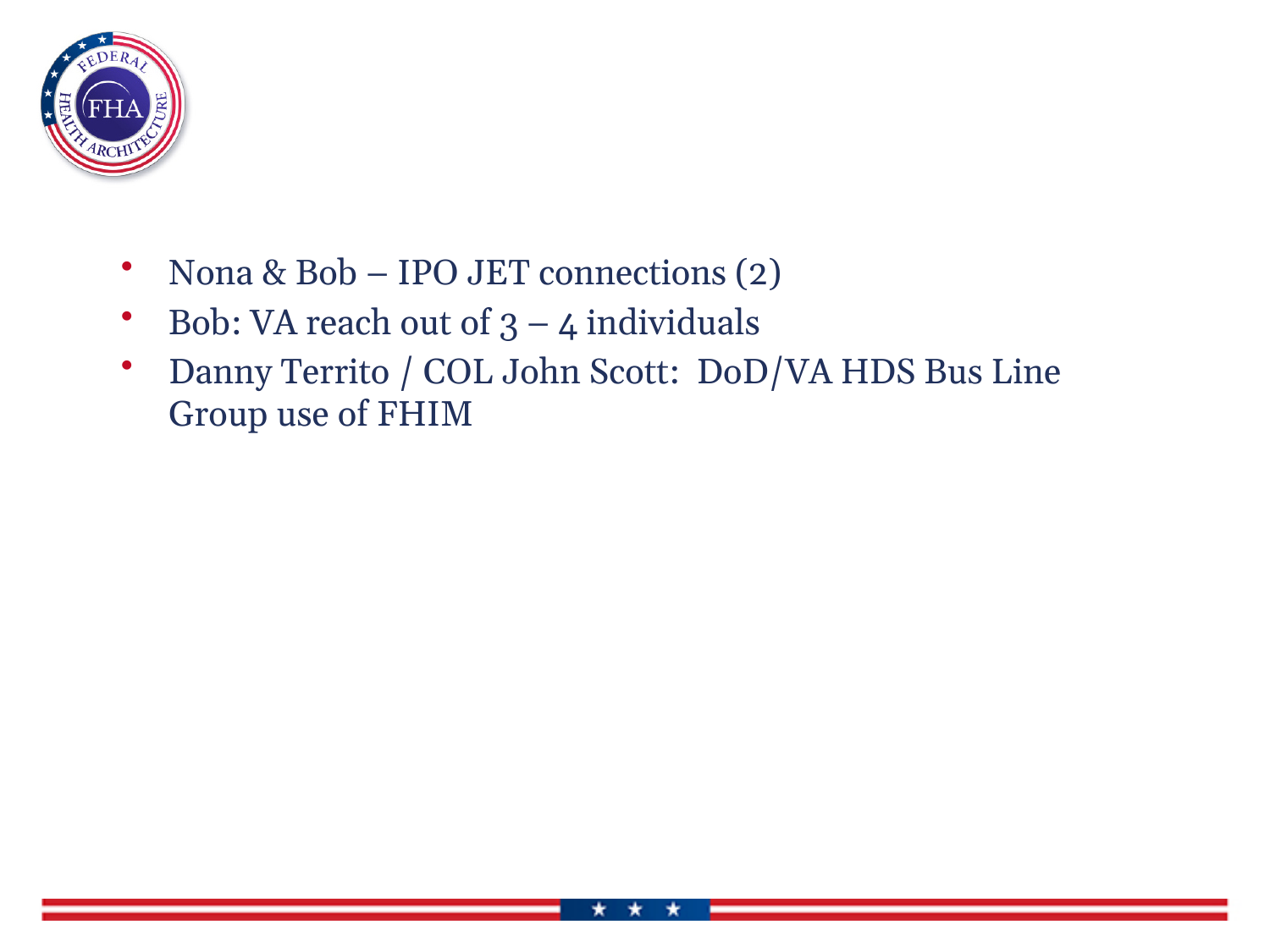

# Users/Usage Pending
Nona & Bob – IPO JET connections (2)
Bob: VA reach out of 3 – 4 individuals
Danny Territo / COL John Scott:  DoD/VA HDS Bus Line Group use of FHIM
16